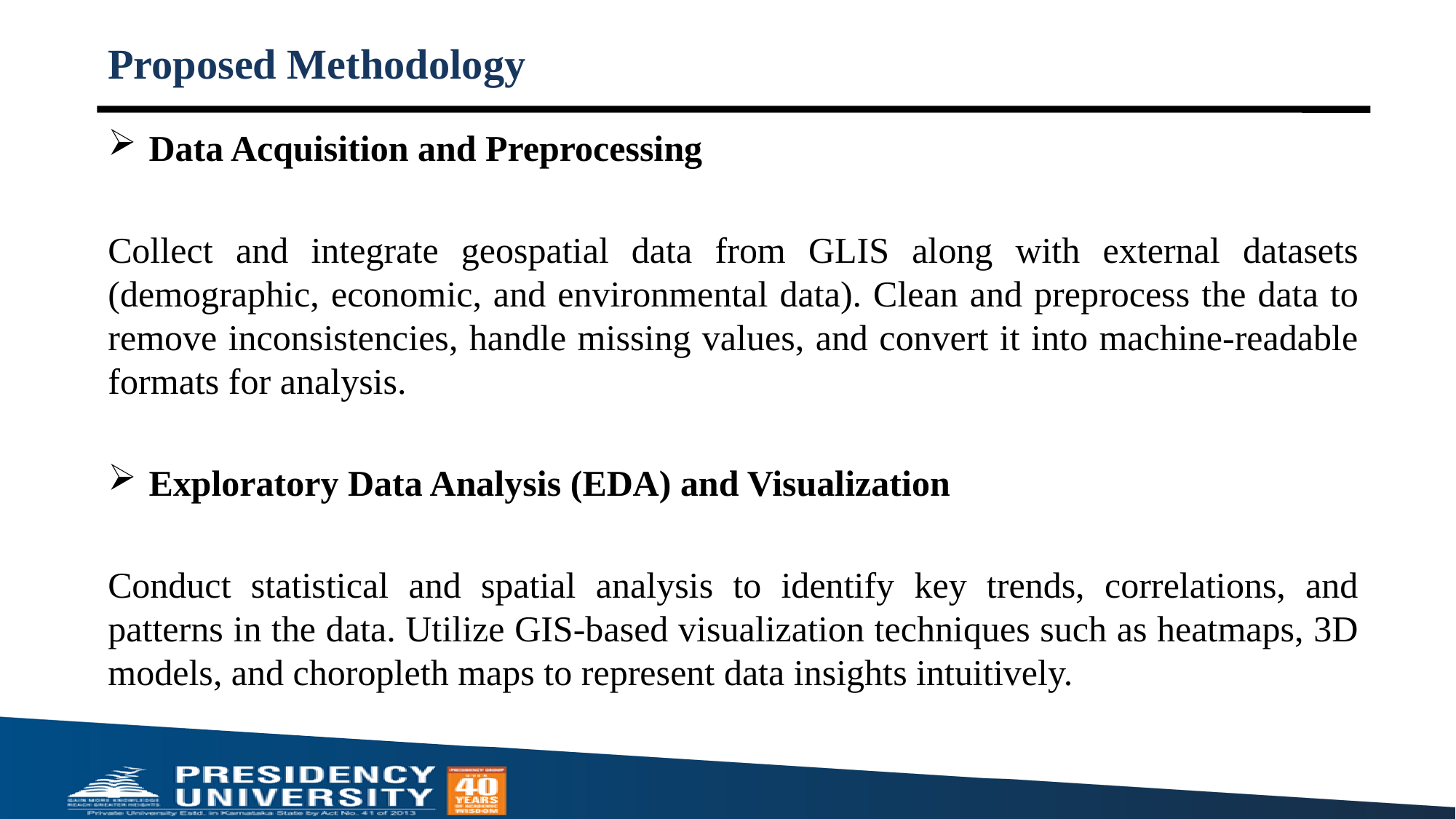

# Proposed Methodology
Data Acquisition and Preprocessing

Collect and integrate geospatial data from GLIS along with external datasets (demographic, economic, and environmental data). Clean and preprocess the data to remove inconsistencies, handle missing values, and convert it into machine-readable formats for analysis.

Exploratory Data Analysis (EDA) and Visualization

Conduct statistical and spatial analysis to identify key trends, correlations, and patterns in the data. Utilize GIS-based visualization techniques such as heatmaps, 3D models, and choropleth maps to represent data insights intuitively.